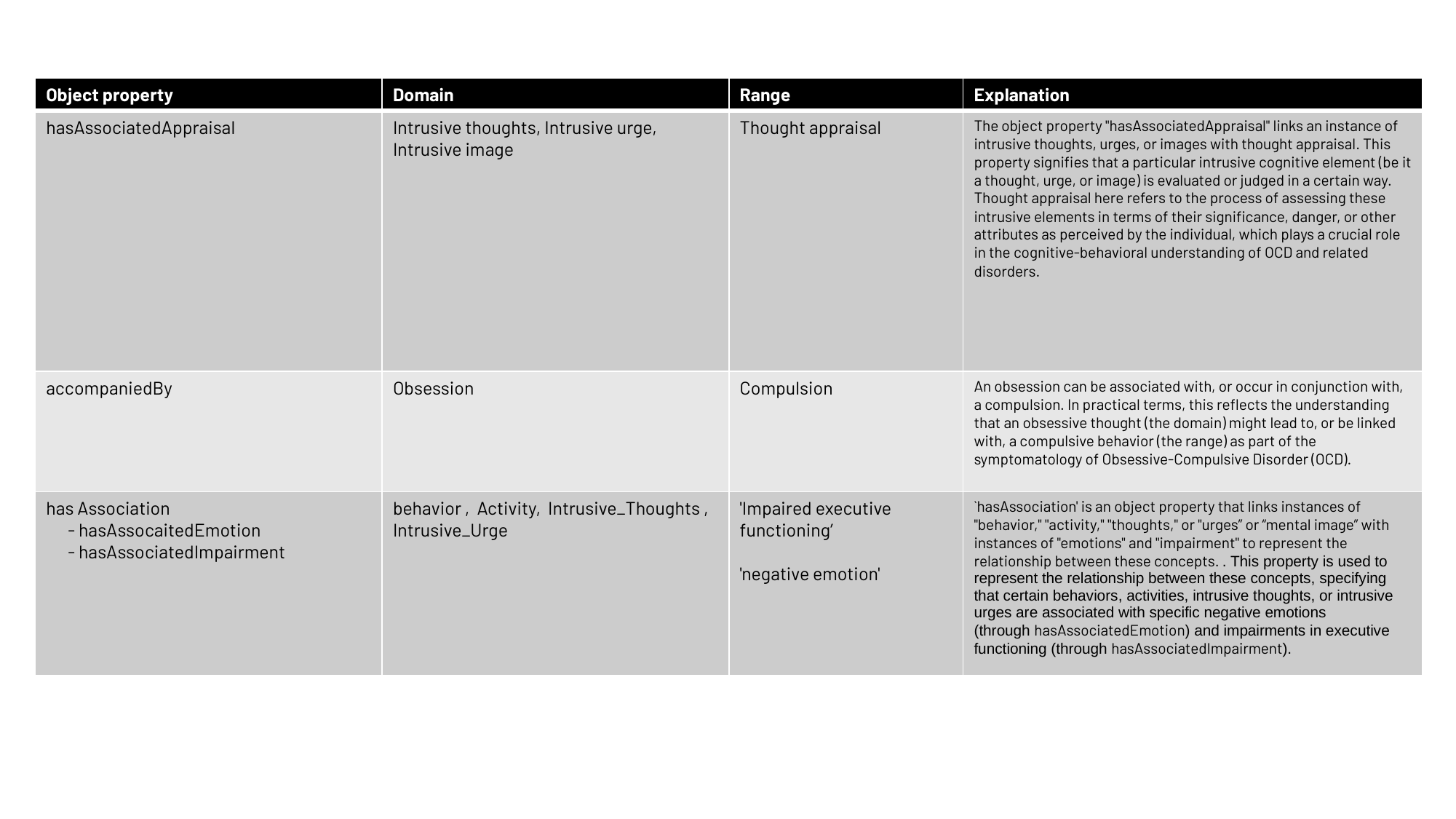

| Object property | Domain | Range | Explanation |
| --- | --- | --- | --- |
| hasAssociatedAppraisal | Intrusive thoughts, Intrusive urge, Intrusive image | Thought appraisal | The object property "hasAssociatedAppraisal" links an instance of intrusive thoughts, urges, or images with thought appraisal. This property signifies that a particular intrusive cognitive element (be it a thought, urge, or image) is evaluated or judged in a certain way. Thought appraisal here refers to the process of assessing these intrusive elements in terms of their significance, danger, or other attributes as perceived by the individual, which plays a crucial role in the cognitive-behavioral understanding of OCD and related disorders. |
| accompaniedBy | Obsession | Compulsion | An obsession can be associated with, or occur in conjunction with, a compulsion. In practical terms, this reflects the understanding that an obsessive thought (the domain) might lead to, or be linked with, a compulsive behavior (the range) as part of the symptomatology of Obsessive-Compulsive Disorder (OCD). |
| has Association - hasAssocaitedEmotion - hasAssociatedImpairment | behavior , Activity, Intrusive\_Thoughts , Intrusive\_Urge | 'Impaired executive functioning’ 'negative emotion' | `hasAssociation' is an object property that links instances of "behavior," "activity," "thoughts," or "urges” or “mental image” with instances of "emotions" and "impairment" to represent the relationship between these concepts. . This property is used to represent the relationship between these concepts, specifying that certain behaviors, activities, intrusive thoughts, or intrusive urges are associated with specific negative emotions (through hasAssociatedEmotion) and impairments in executive functioning (through hasAssociatedImpairment). |